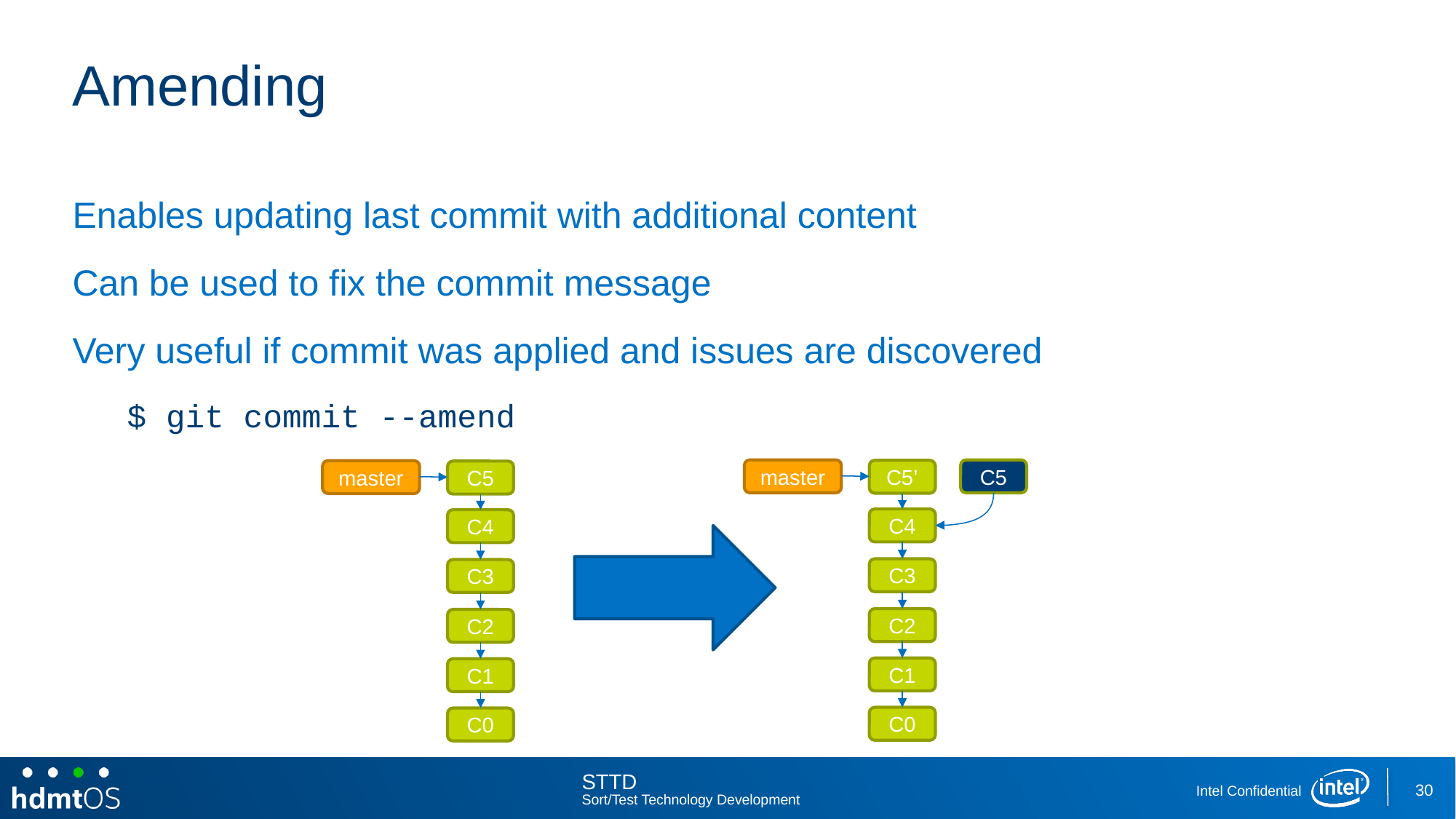

# Amending
Enables updating last commit with additional content
Can be used to fix the commit message
Very useful if commit was applied and issues are discovered
$ git commit --amend
master
C5
C5’
master
C5
C4
C4

C3
C3
C2
C2
C1
C1
C0
C0
30